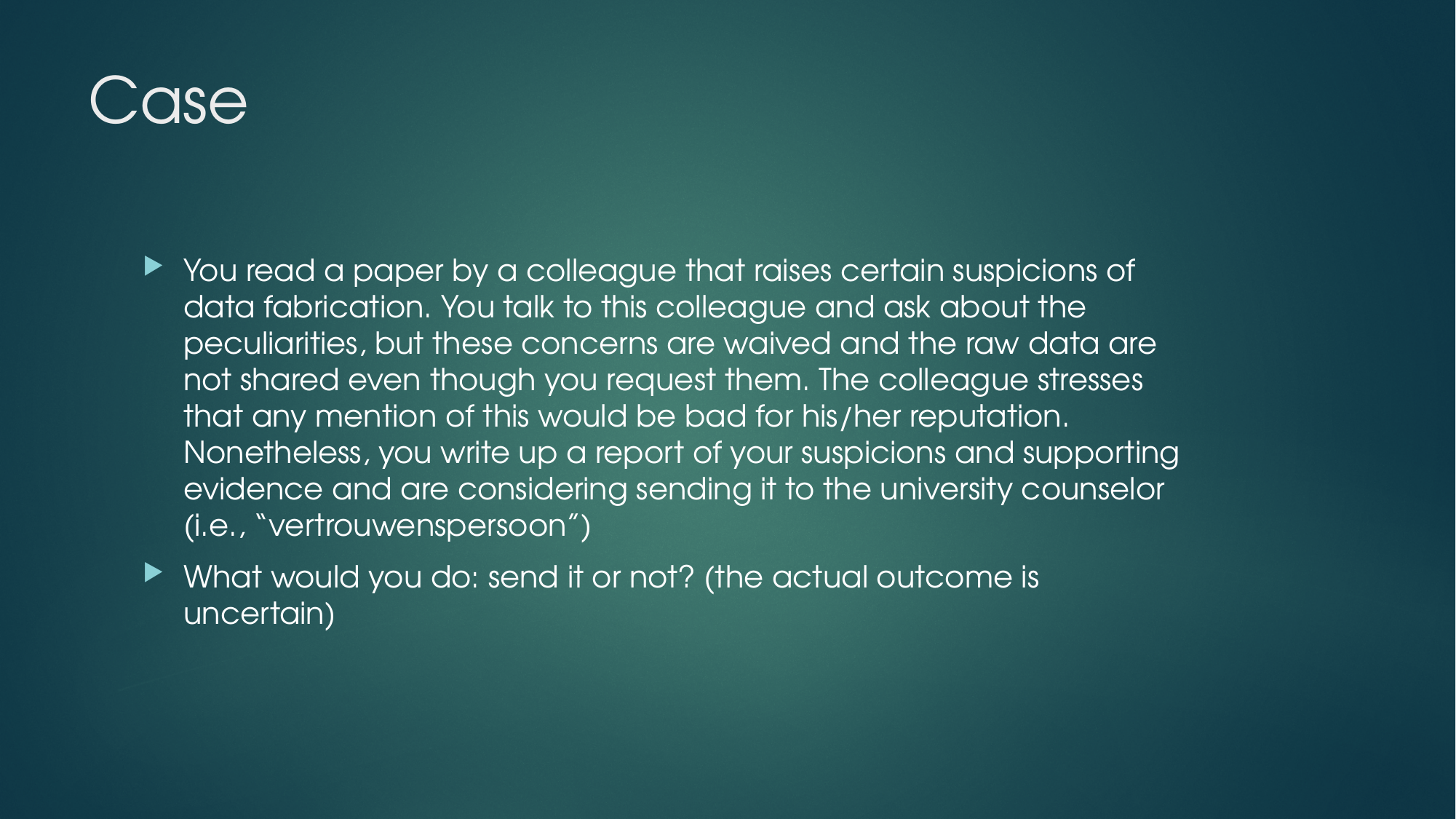

# Case
You read a paper by a colleague that raises certain suspicions of data fabrication. You talk to this colleague and ask about the peculiarities, but these concerns are waived and the raw data are not shared even though you request them. The colleague stresses that any mention of this would be bad for his/her reputation. Nonetheless, you write up a report of your suspicions and supporting evidence and are considering sending it to the university counselor (i.e., “vertrouwenspersoon”)
What would you do: send it or not? (the actual outcome is uncertain)